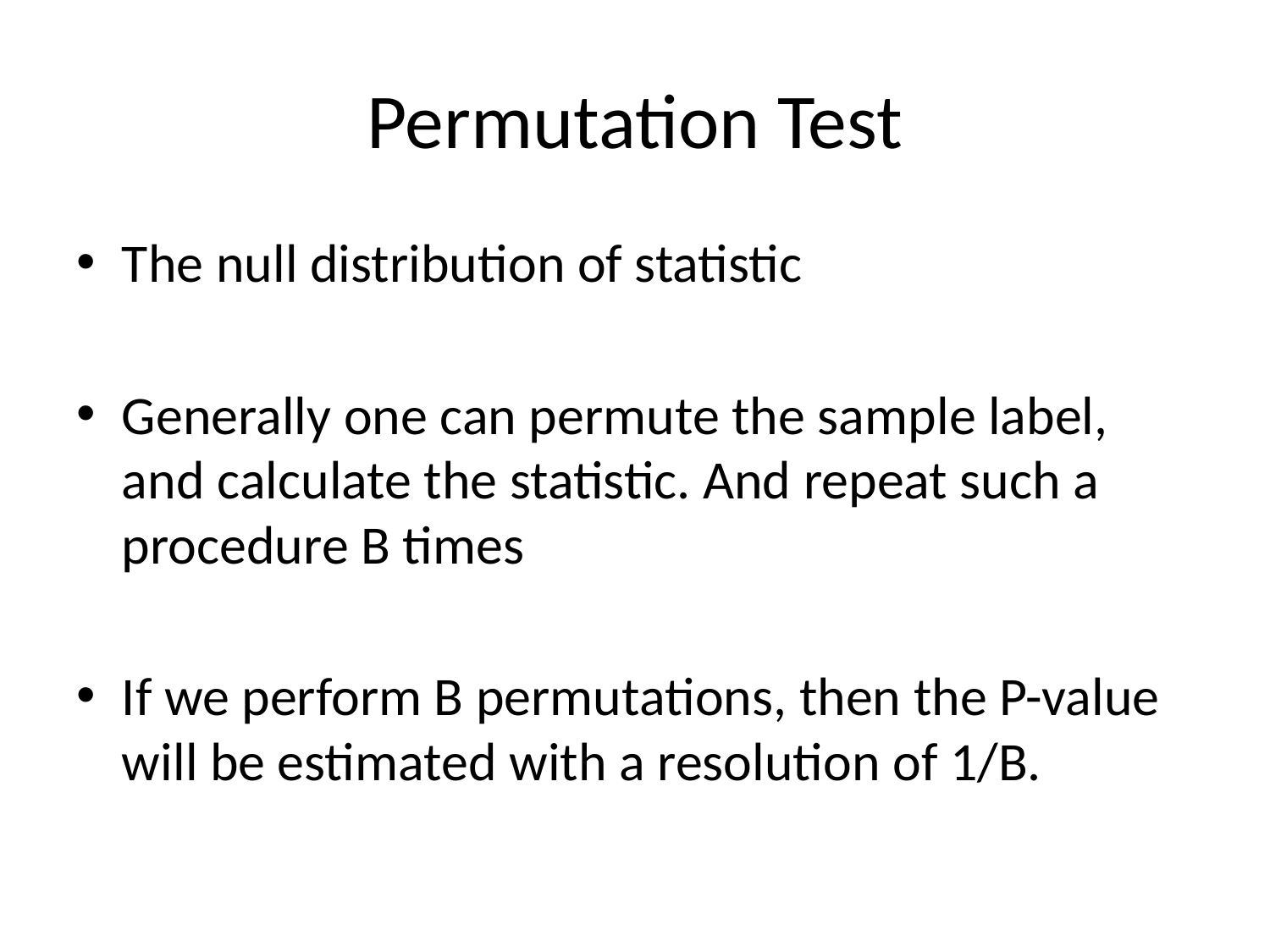

# Permutation Test
The null distribution of statistic

Generally one can permute the sample label, and calculate the statistic. And repeat such a procedure B times

If we perform B permutations, then the P-value will be estimated with a resolution of 1/B.